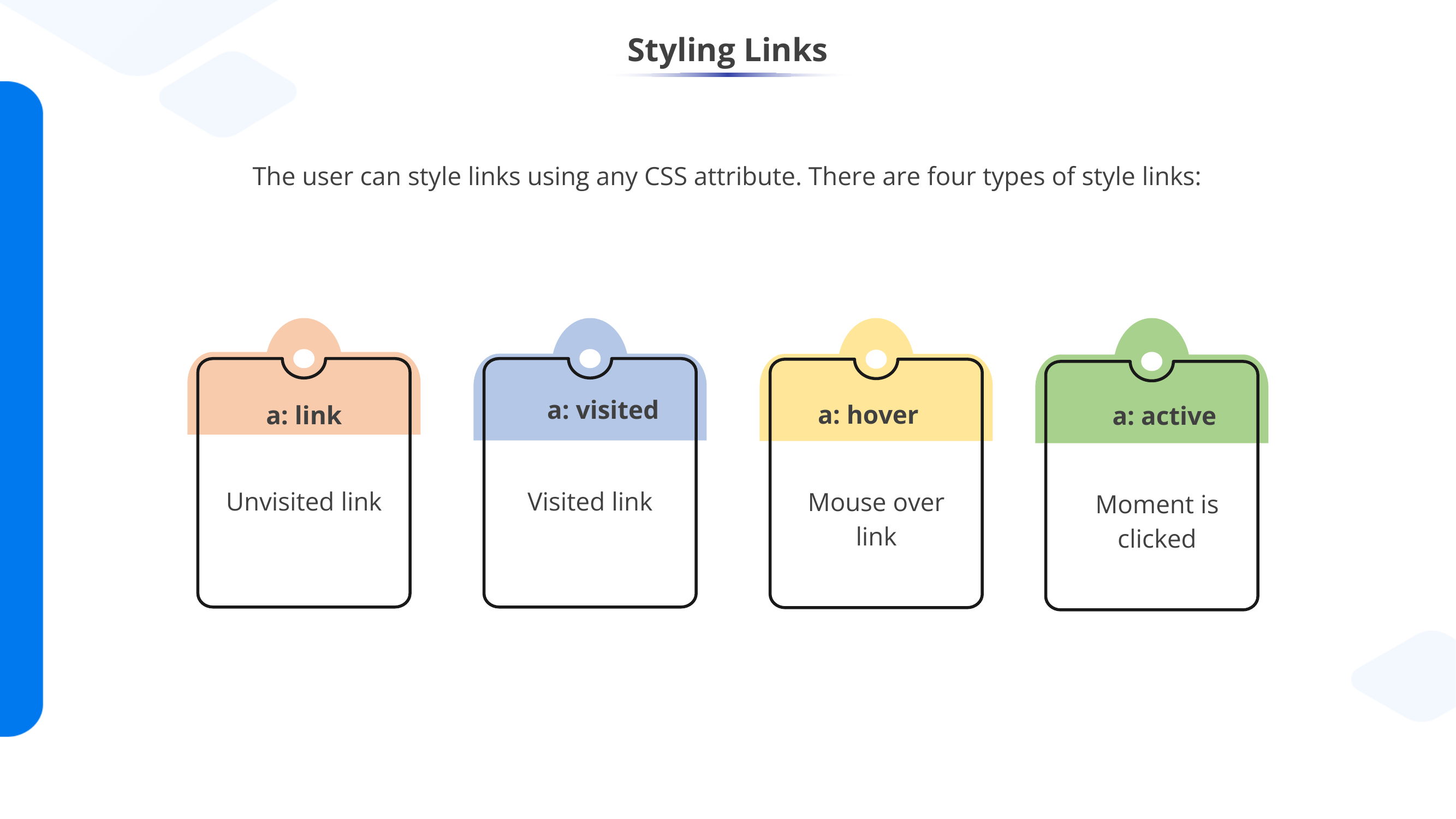

# Styling Links

The user can style links using any CSS attribute. There are four types of style links:

a: link

Unvisited link

          a: visited

Visited link

        a: hover

Mouse over link

           a: active

Moment is clicked